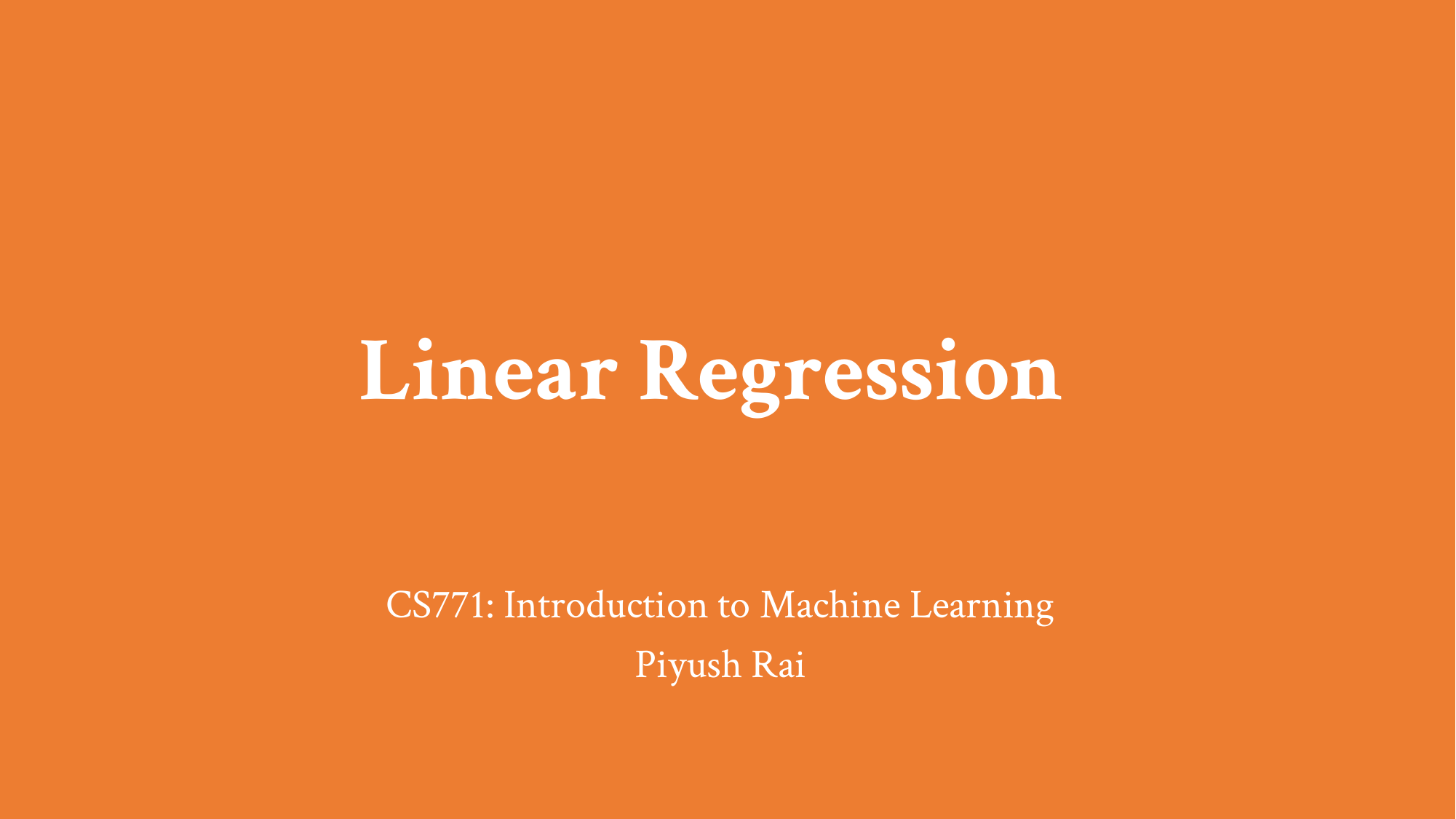

# Linear Regression
CS771: Introduction to Machine Learning
Piyush Rai